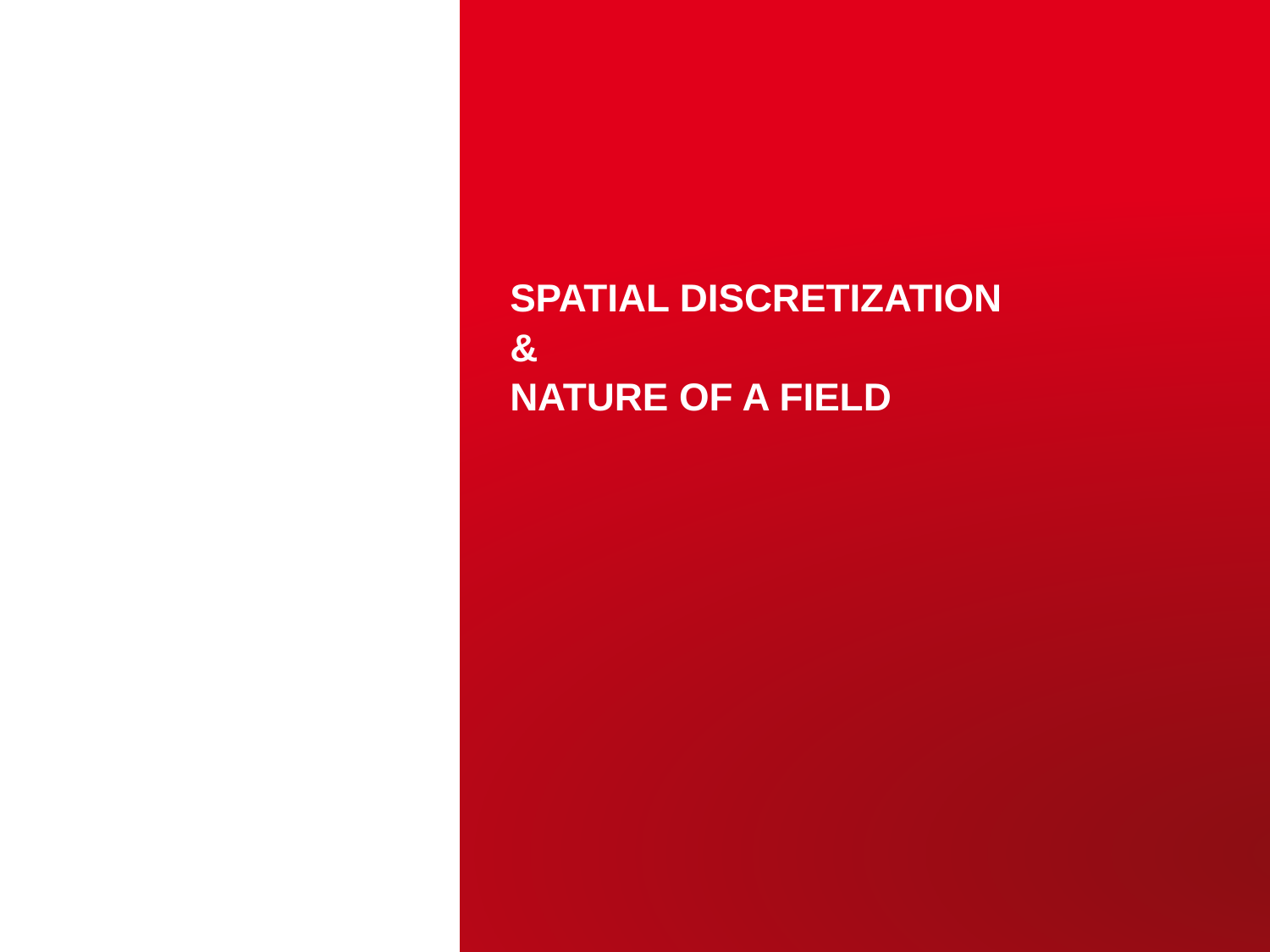

# Spatial Discretization & Nature Of A Field
CEA | 10 AVRIL 2012
|  PAGE 8
14 avril 2021